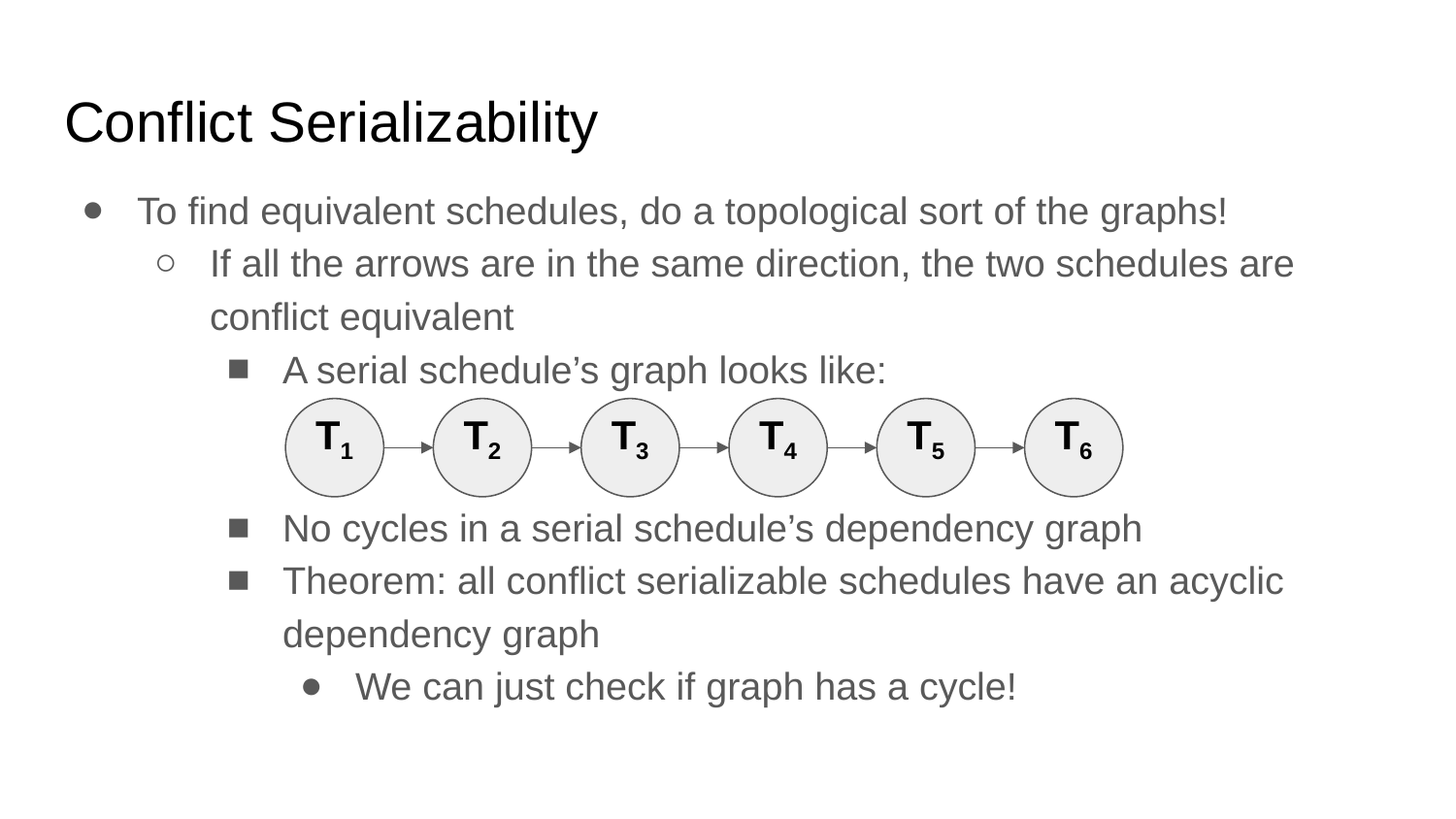

# Conflict Serializability
To find equivalent schedules, do a topological sort of the graphs!
If all the arrows are in the same direction, the two schedules are conflict equivalent
A serial schedule’s graph looks like:

No cycles in a serial schedule’s dependency graph
Theorem: all conflict serializable schedules have an acyclic dependency graph
We can just check if graph has a cycle!

T1
T2
T3
T4
T5
T6